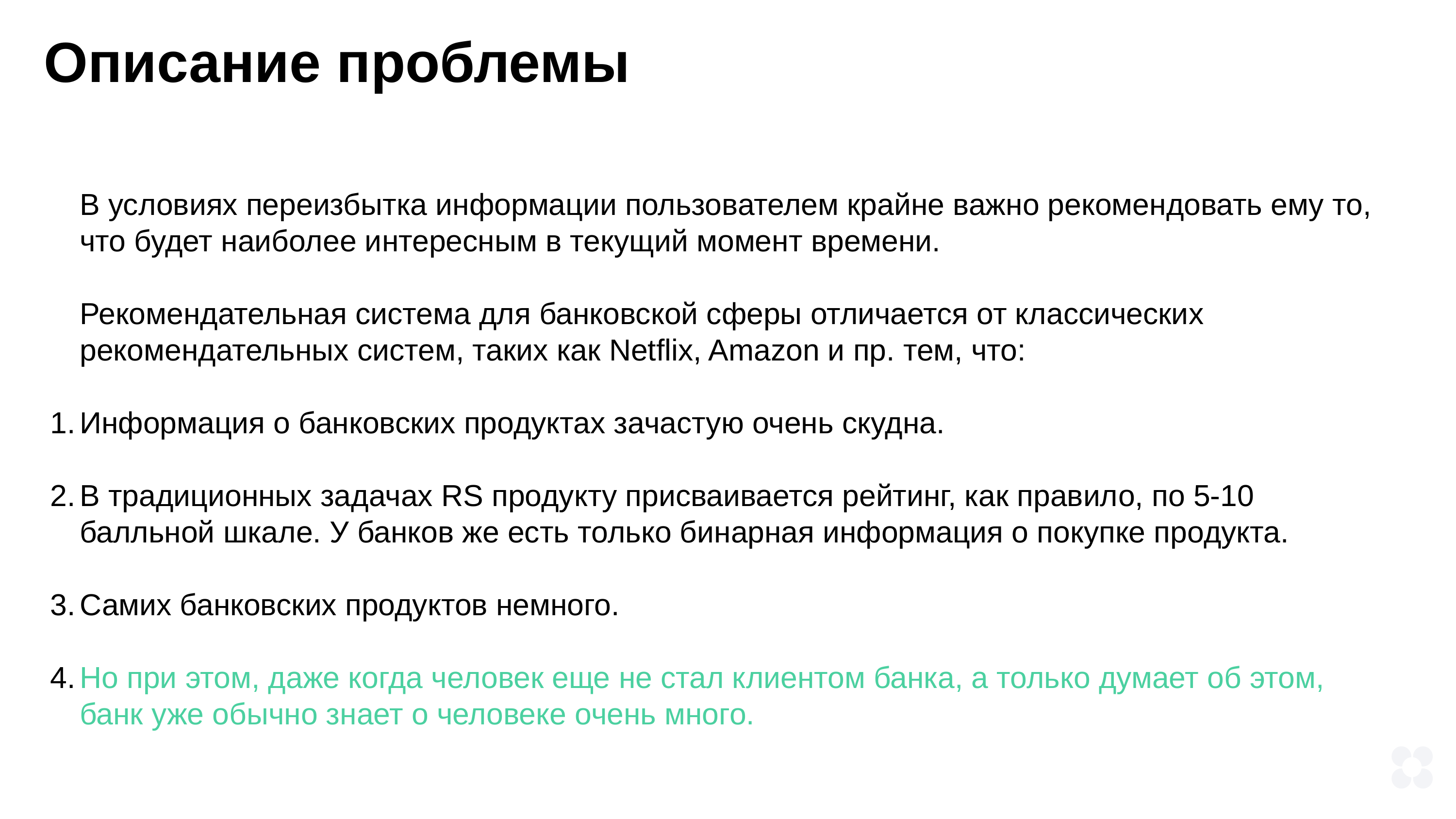

Описание проблемы

В условиях переизбытка информации пользователем крайне важно рекомендовать ему то, что будет наиболее интересным в текущий момент времени.

Рекомендательная система для банковской сферы отличается от классических рекомендательных систем, таких как Netflix, Amazon и пр. тем, что:
Информация о банковских продуктах зачастую очень скудна.

В традиционных задачах RS продукту присваивается рейтинг, как правило, по 5-10 балльной шкале. У банков же есть только бинарная информация о покупке продукта.

Самих банковских продуктов немного.

Но при этом, даже когда человек еще не стал клиентом банка, а только думает об этом, банк уже обычно знает о человеке очень много.